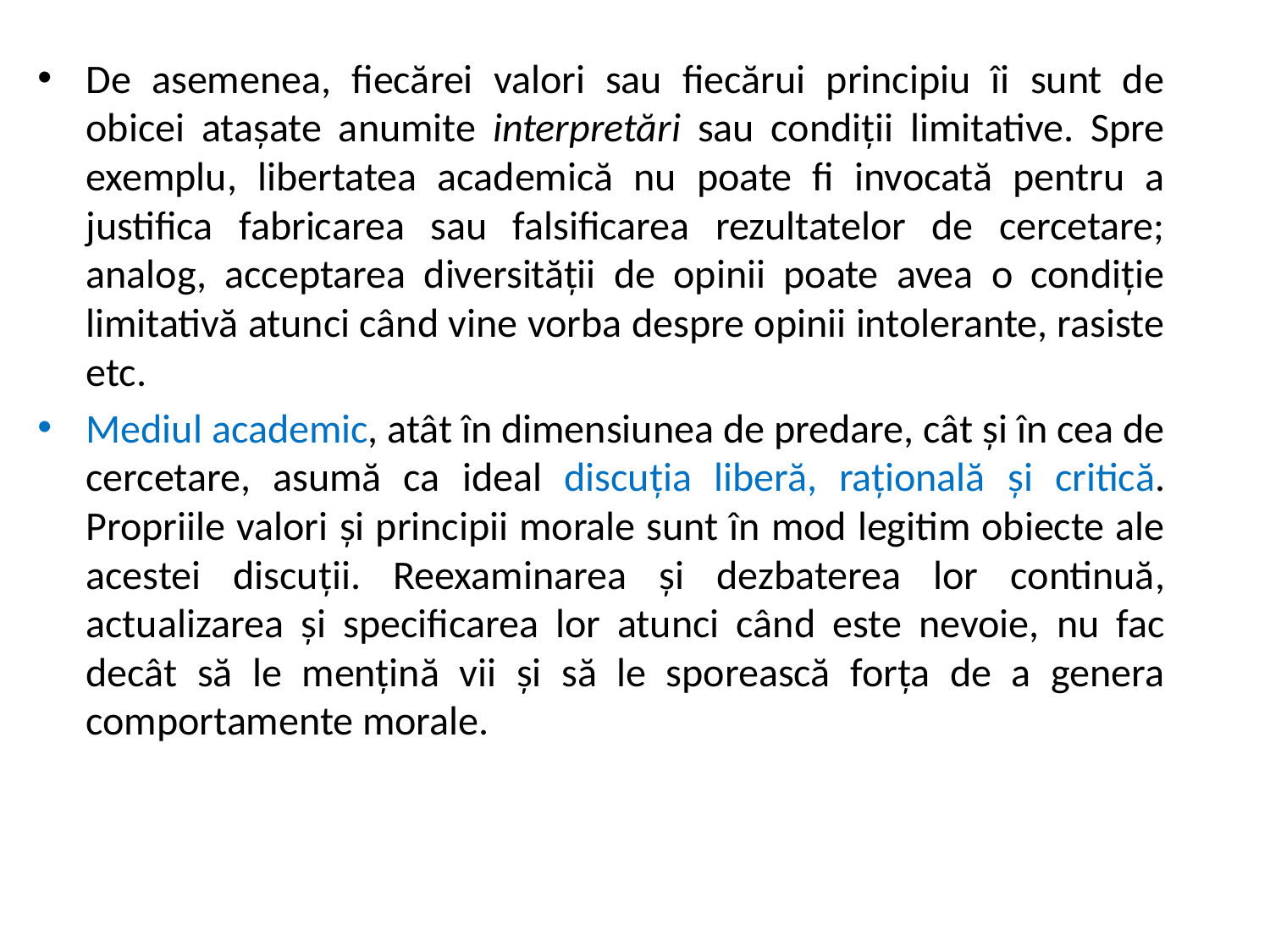

De asemenea, fiecărei valori sau fiecărui principiu îi sunt de obicei atașate anumite interpretări sau condiții limitative. Spre exemplu, libertatea academică nu poate fi invocată pentru a justifica fabricarea sau falsificarea rezultatelor de cercetare; analog, acceptarea diversității de opinii poate avea o condiție limitativă atunci când vine vorba despre opinii intolerante, rasiste etc.
Mediul academic, atât în dimensiunea de predare, cât și în cea de cercetare, asumă ca ideal discuția liberă, rațională și critică. Propriile valori și principii morale sunt în mod legitim obiecte ale acestei discuții. Reexaminarea și dezbaterea lor continuă, actualizarea și specificarea lor atunci când este nevoie, nu fac decât să le mențină vii și să le sporească forța de a genera comportamente morale.